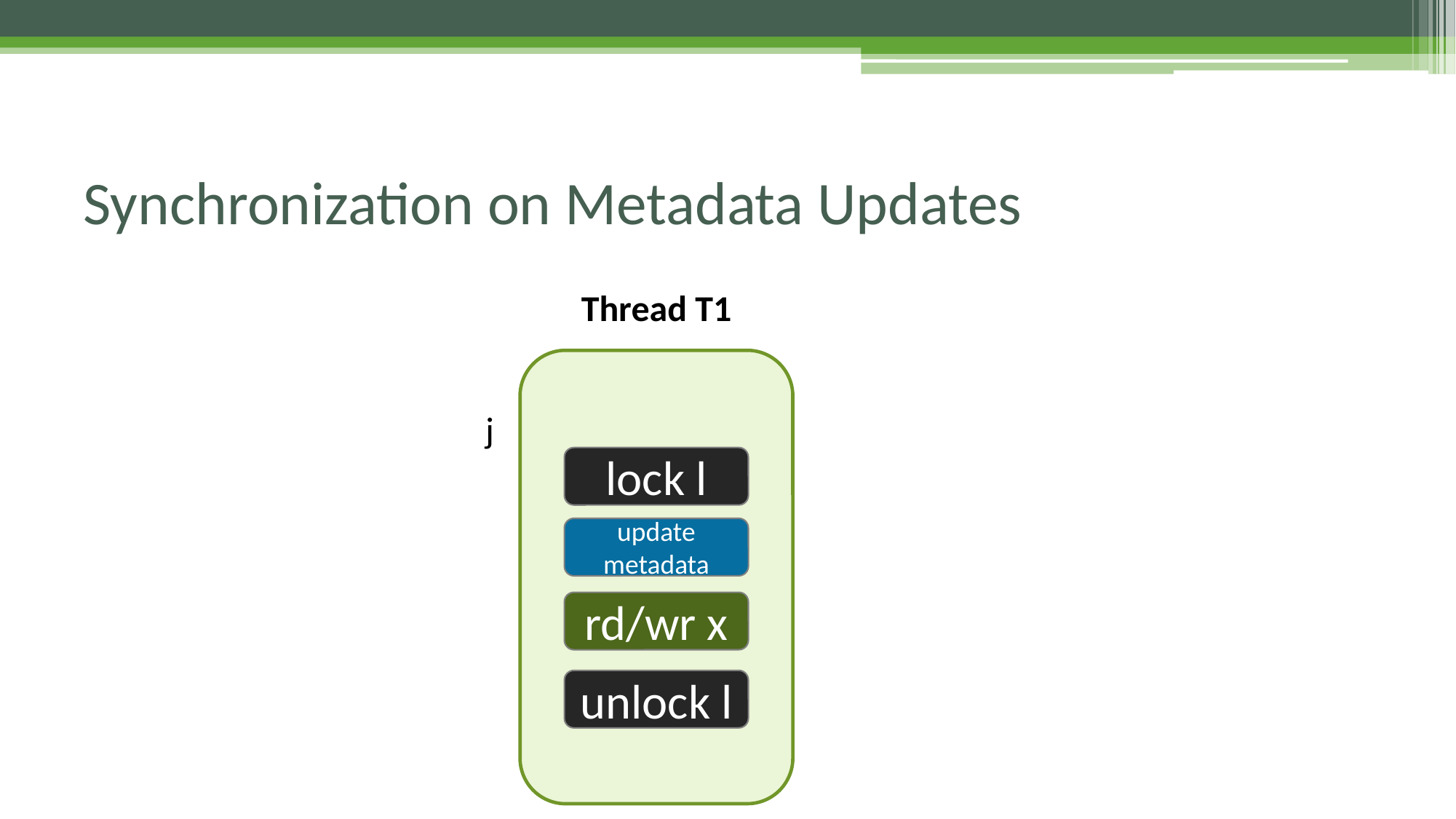

# Synchronization on Metadata Updates
Thread T1

j
lock l
update metadata
rd/wr x
unlock l